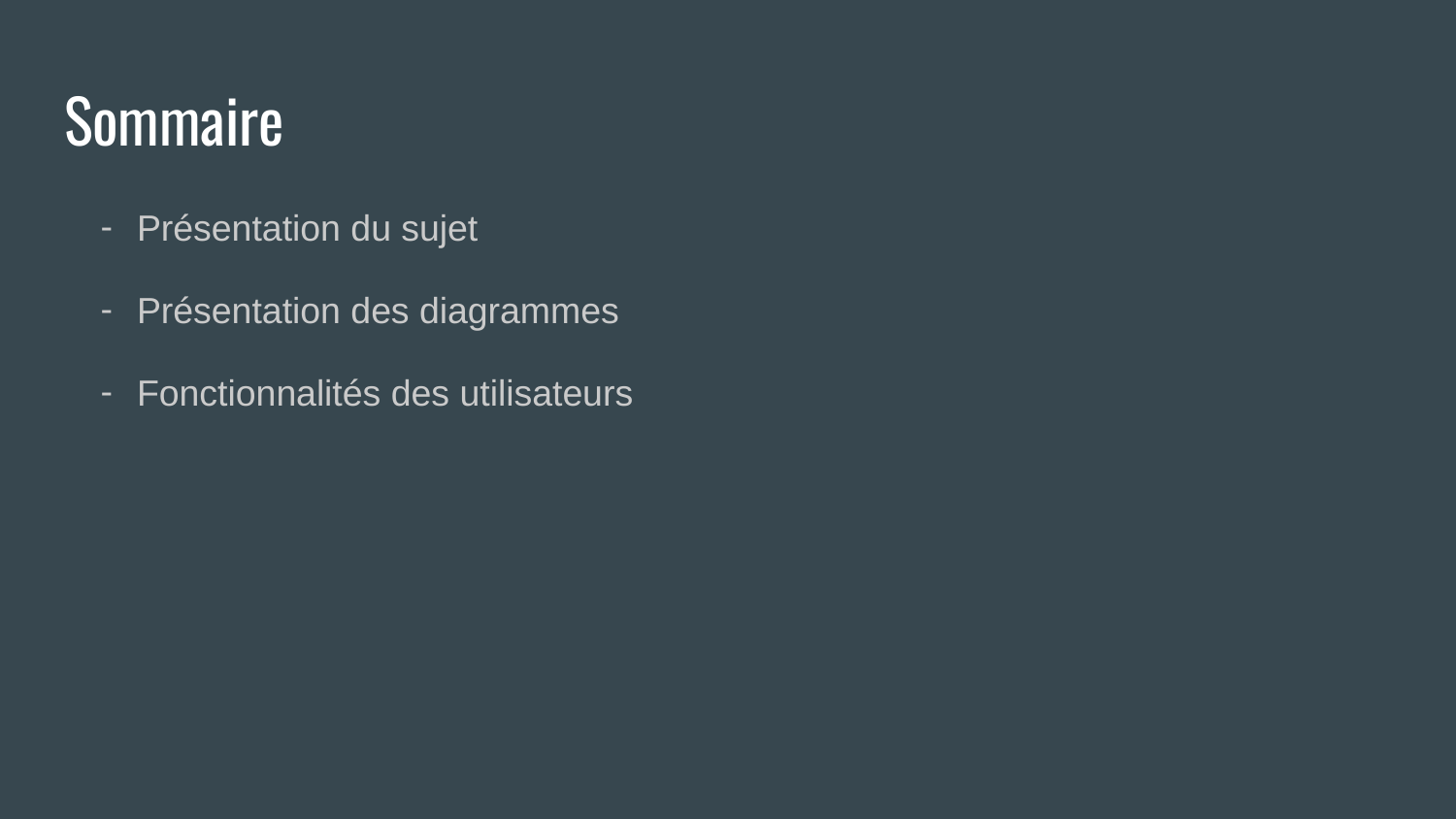

# Sommaire
Présentation du sujet
Présentation des diagrammes
Fonctionnalités des utilisateurs